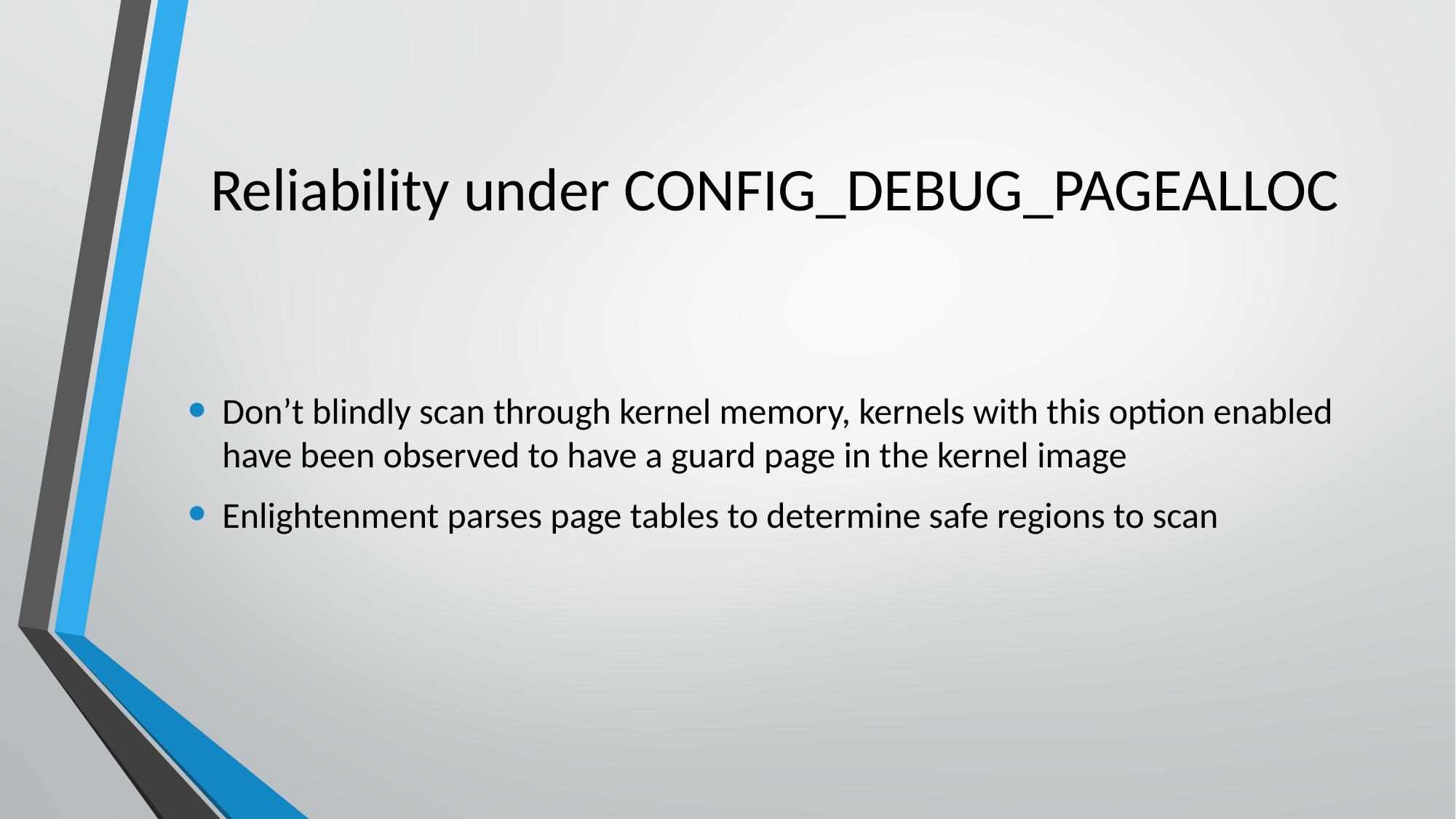

# Reliability under CONFIG_DEBUG_PAGEALLOC
Don’t blindly scan through kernel memory, kernels with this option enabled have been observed to have a guard page in the kernel image
Enlightenment parses page tables to determine safe regions to scan